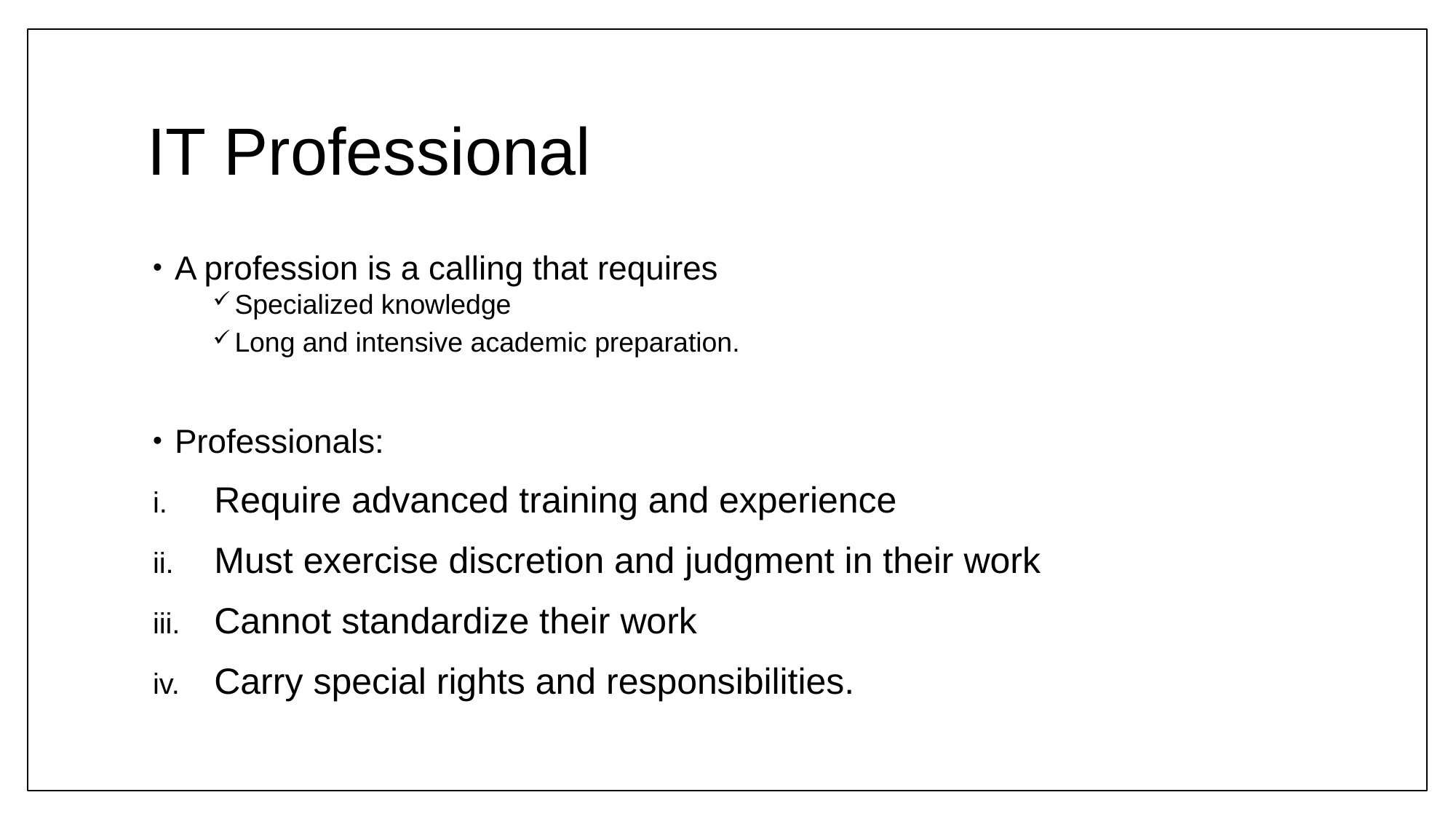

# IT Professional
A profession is a calling that requires
Specialized knowledge
Long and intensive academic preparation.

Professionals:
Require advanced training and experience
Must exercise discretion and judgment in their work
Cannot standardize their work
Carry special rights and responsibilities.